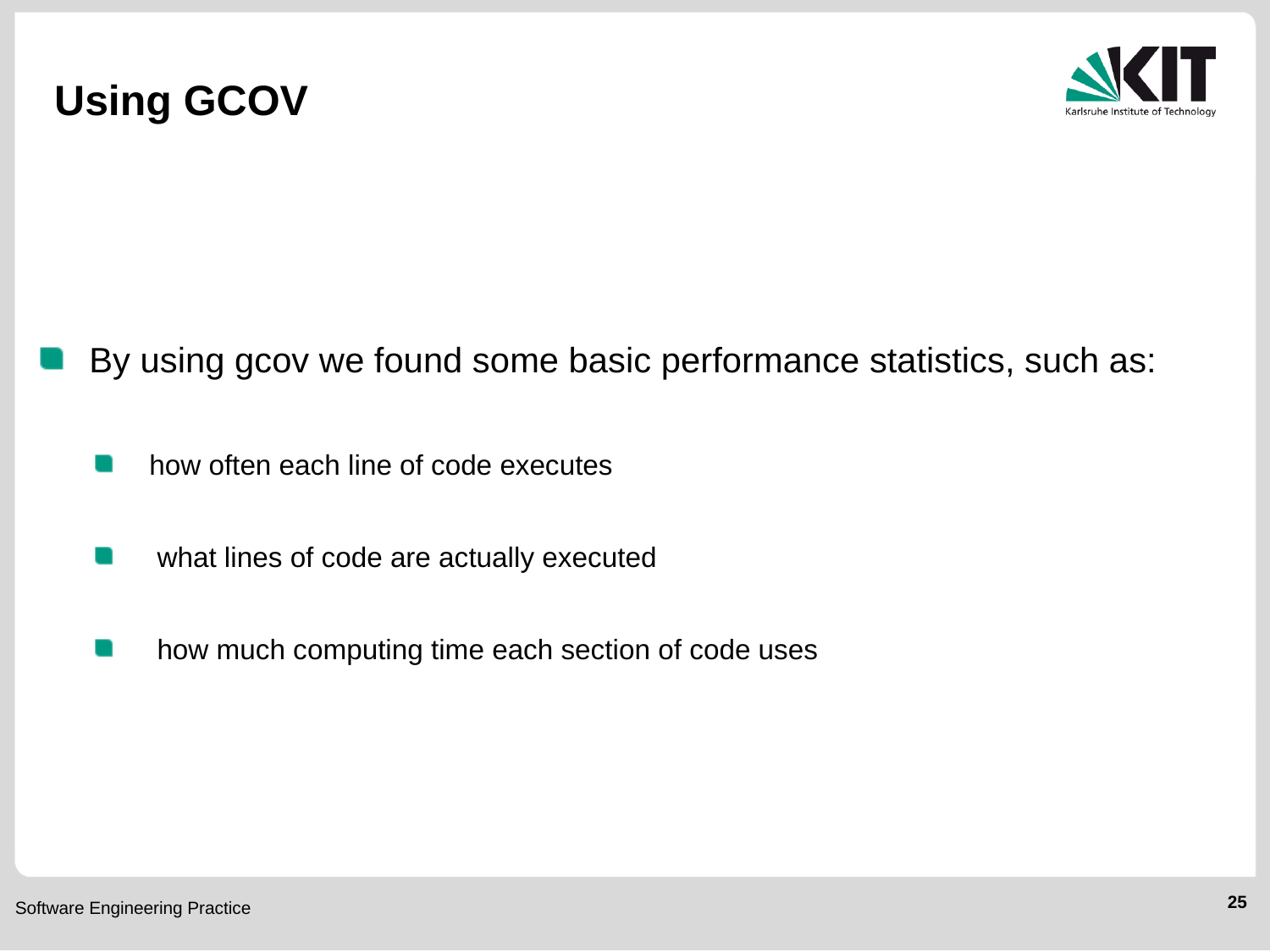

Using GCOV

By using gcov we found some basic performance statistics, such as:

how often each line of code executes

 what lines of code are actually executed

 how much computing time each section of code uses
25
Software Engineering Practice